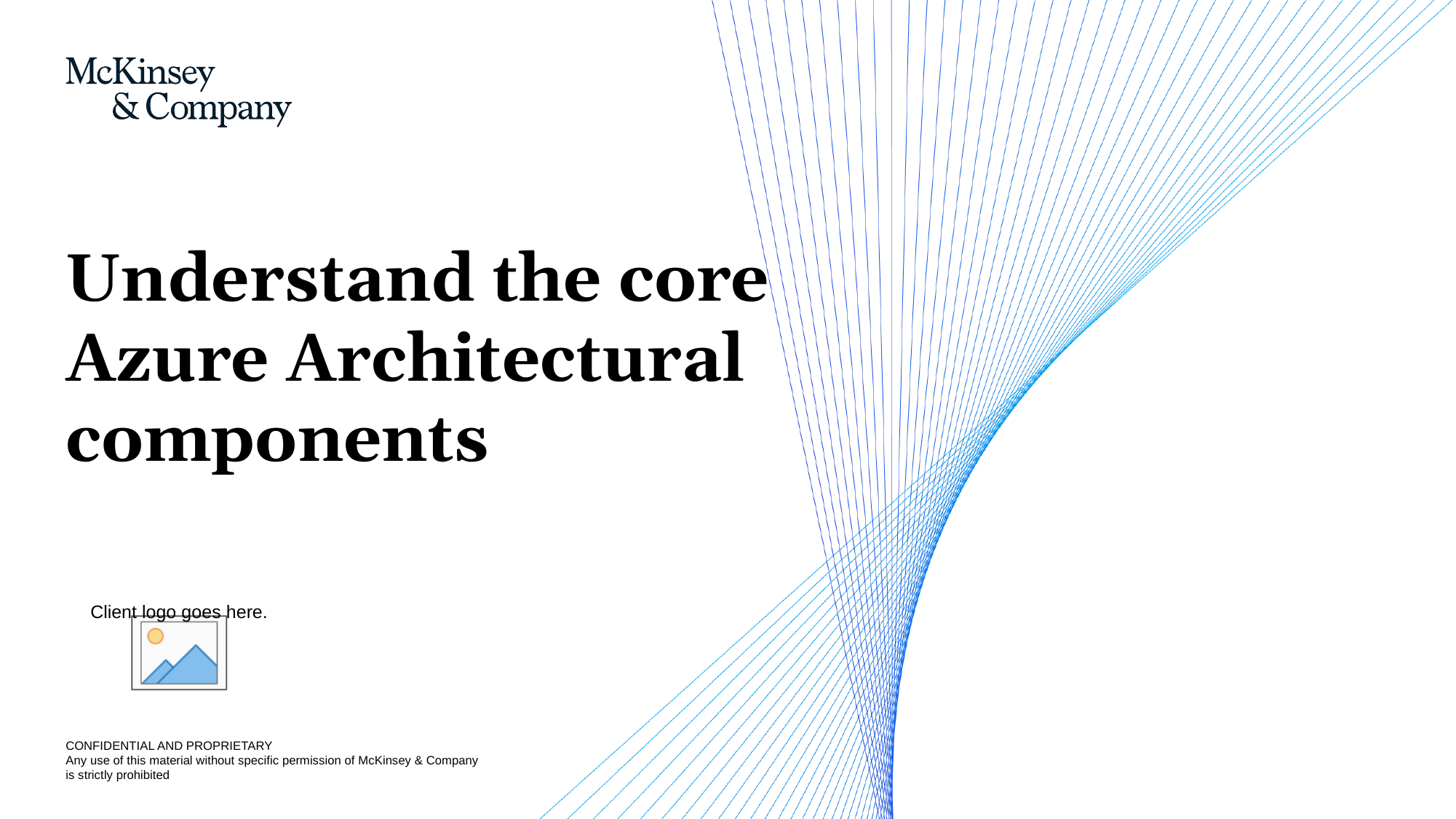

# Understand the core Azure Architectural components